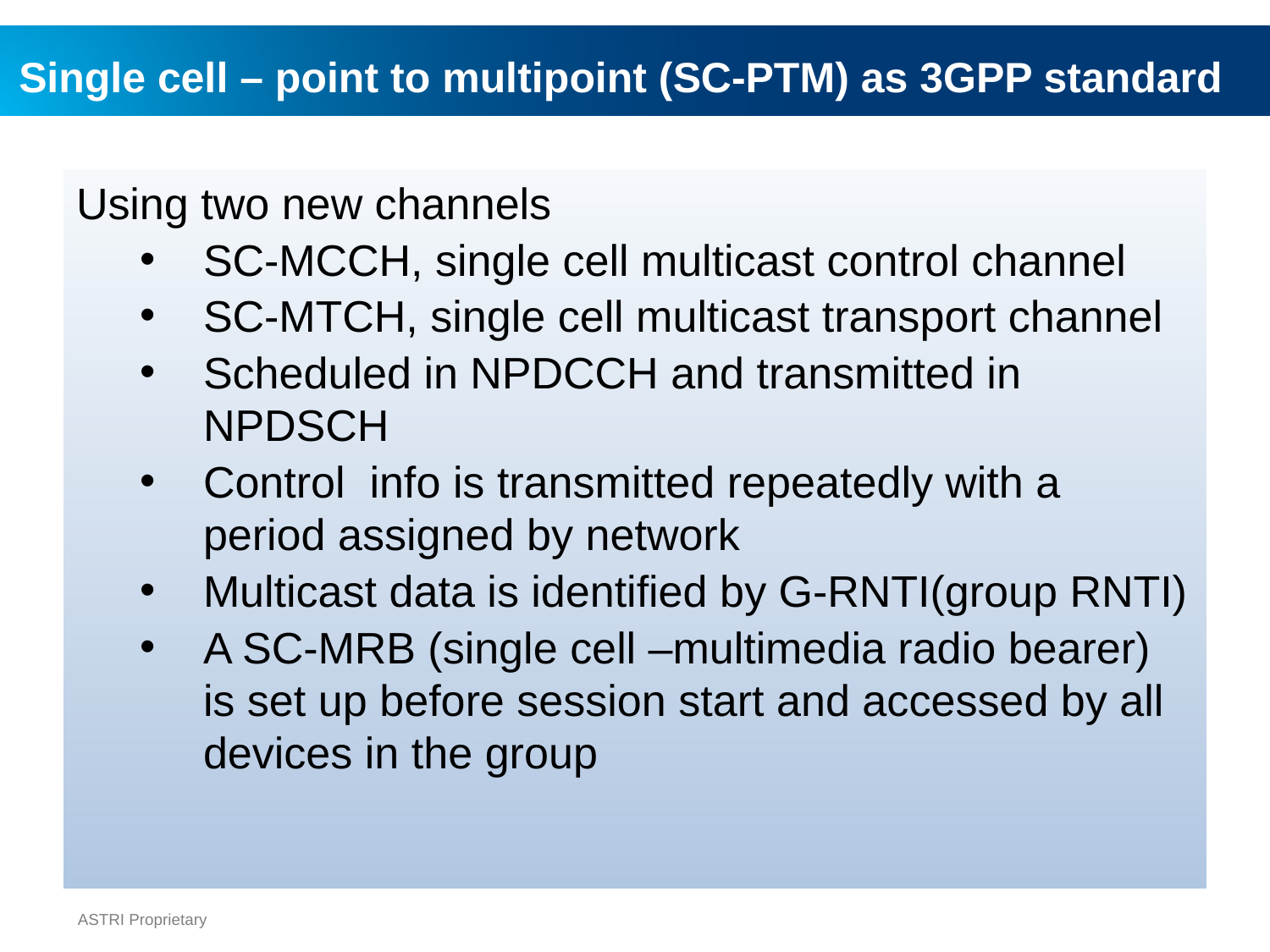

Single cell – point to multipoint (SC-PTM) as 3GPP standard
Using two new channels
SC-MCCH, single cell multicast control channel
SC-MTCH, single cell multicast transport channel
Scheduled in NPDCCH and transmitted in NPDSCH
Control  info is transmitted repeatedly with a period assigned by network
Multicast data is identified by G-RNTI(group RNTI)
A SC-MRB (single cell –multimedia radio bearer) is set up before session start and accessed by all devices in the group